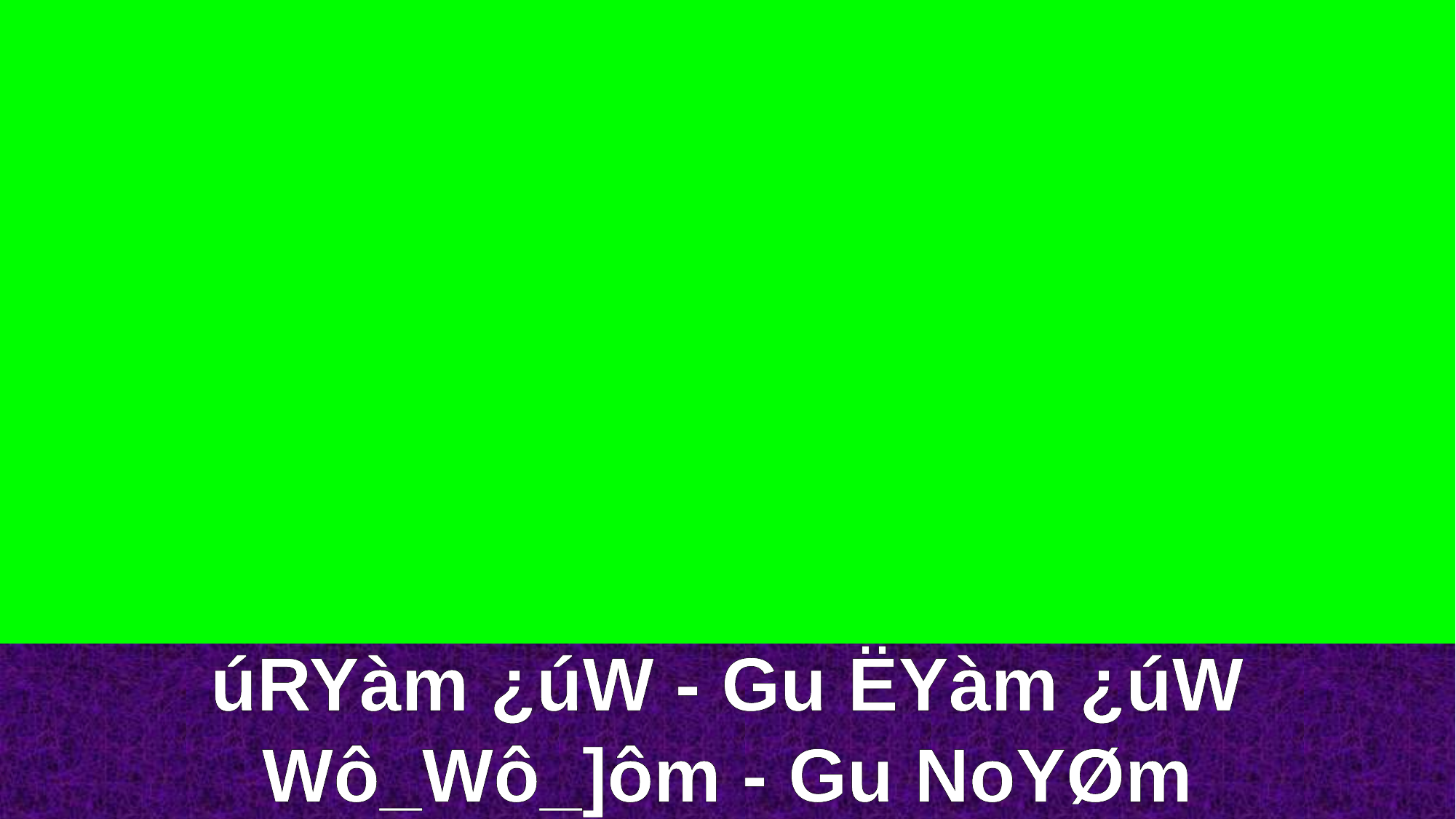

úRYàm ¿úW - Gu ËYàm ¿úW
Wô_Wô_]ôm - Gu NoYØm ¿úW